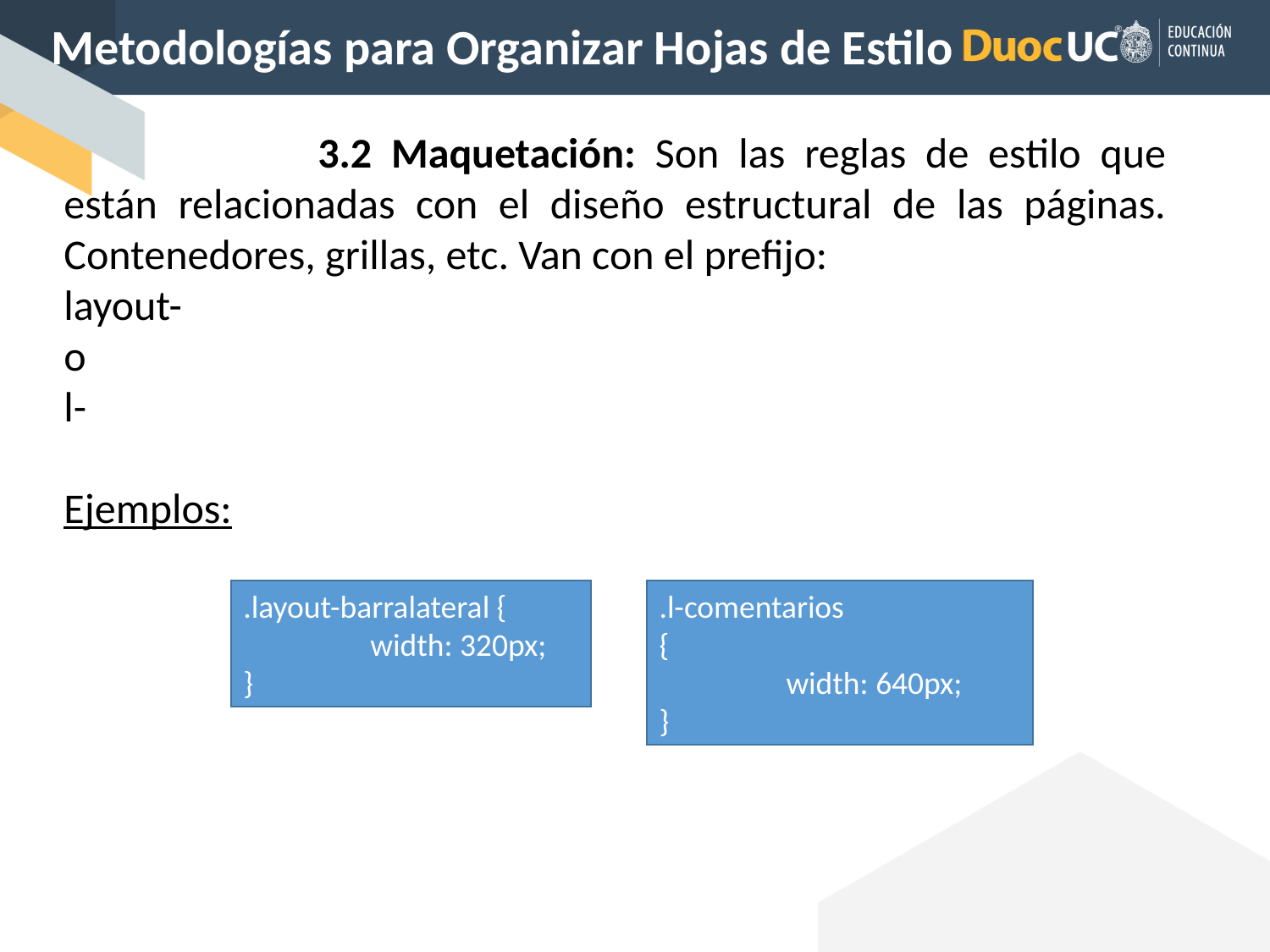

Metodologías para Organizar Hojas de Estilo
		3.2 Maquetación: Son las reglas de estilo que están relacionadas con el diseño estructural de las páginas. Contenedores, grillas, etc. Van con el prefijo:
layout-
o
l-

Ejemplos:
.layout-barralateral {
	width: 320px;
}
.l-comentarios
{
	width: 640px;
}